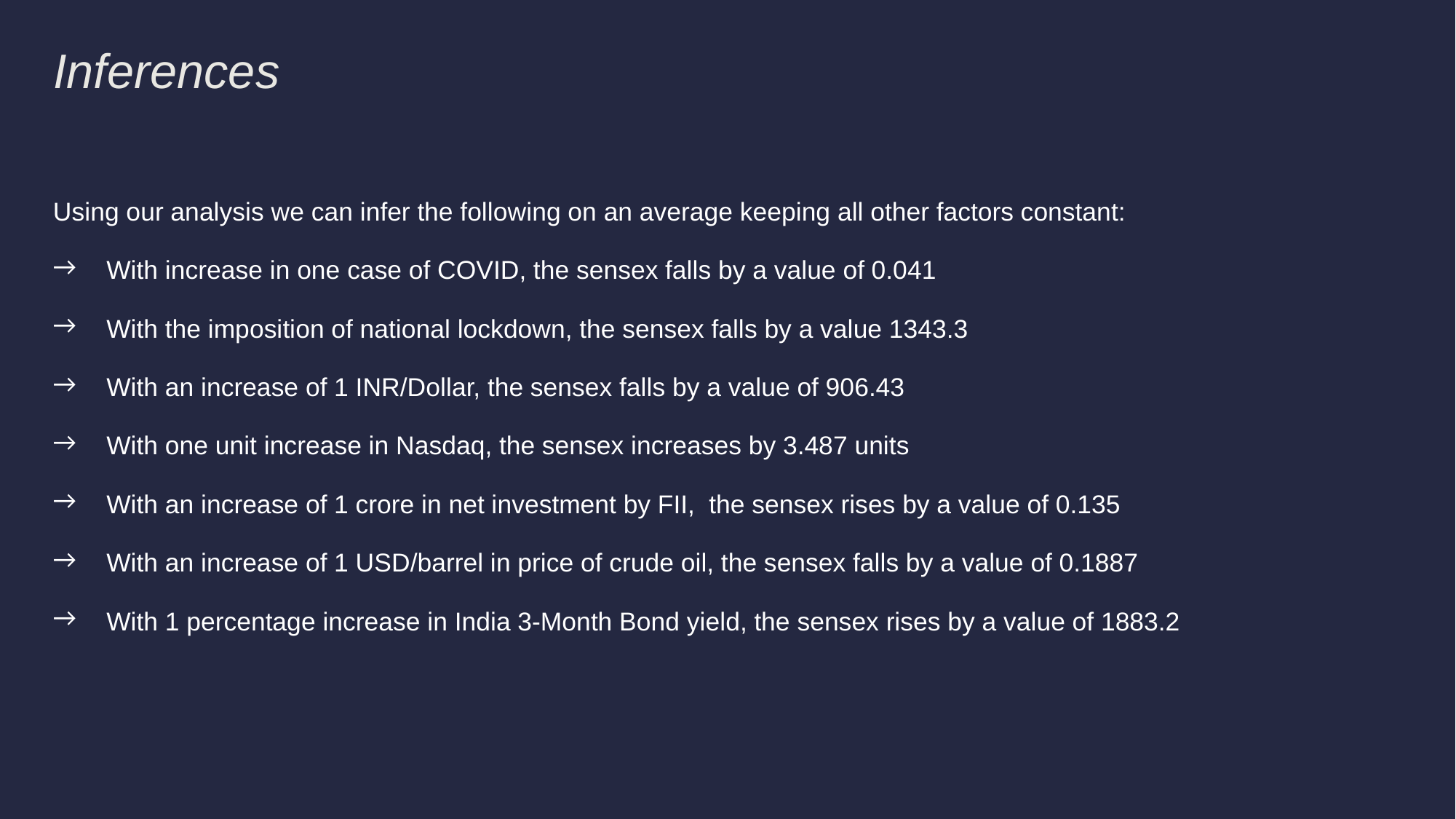

# Inferences
Using our analysis we can infer the following on an average keeping all other factors constant:
With increase in one case of COVID, the sensex falls by a value of 0.041
With the imposition of national lockdown, the sensex falls by a value 1343.3
With an increase of 1 INR/Dollar, the sensex falls by a value of 906.43
With one unit increase in Nasdaq, the sensex increases by 3.487 units
With an increase of 1 crore in net investment by FII,  the sensex rises by a value of 0.135
With an increase of 1 USD/barrel in price of crude oil, the sensex falls by a value of 0.1887
With 1 percentage increase in India 3-Month Bond yield, the sensex rises by a value of 1883.2